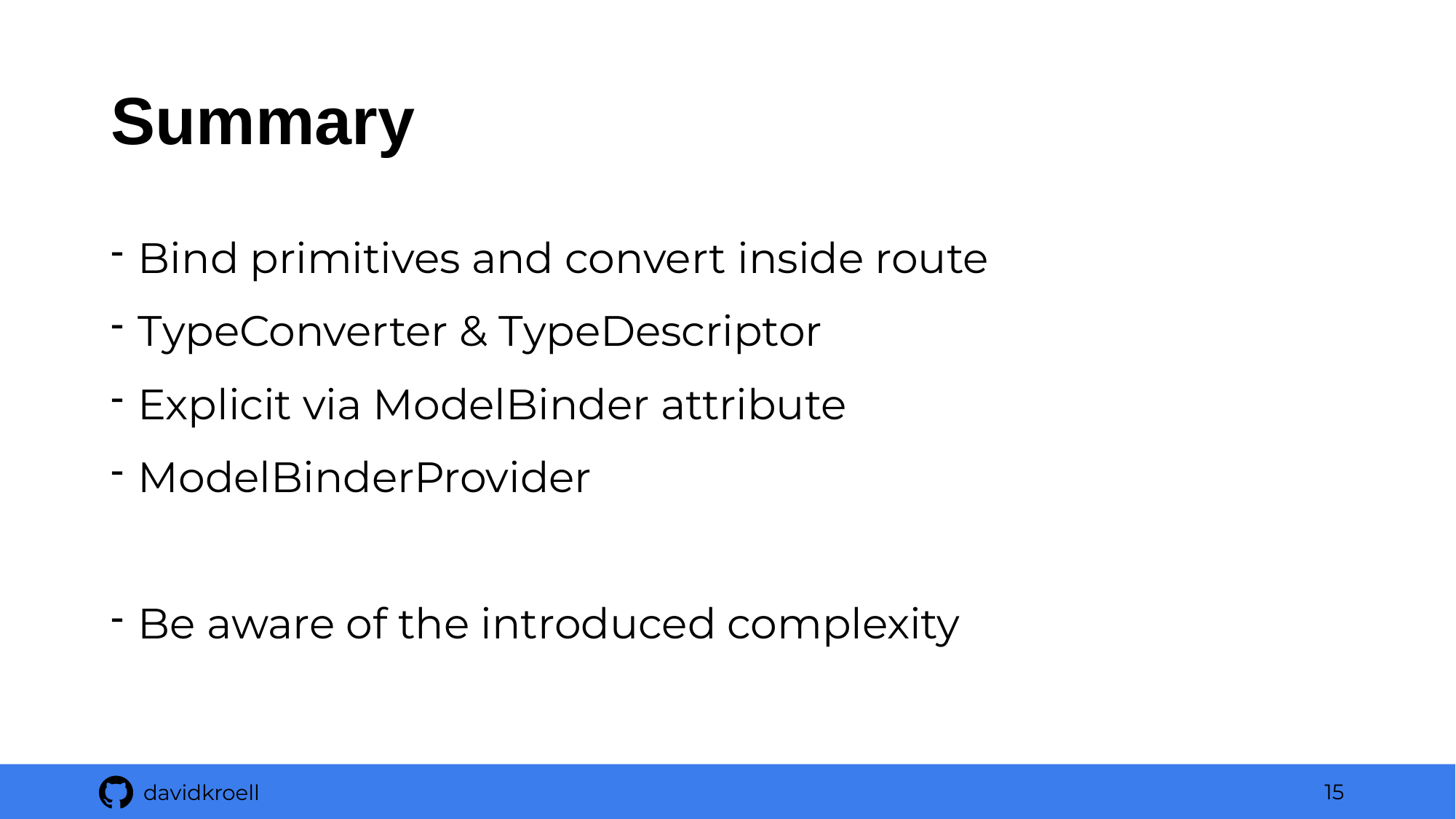

# Summary
Bind primitives and convert inside route
TypeConverter & TypeDescriptor
Explicit via ModelBinder attribute
ModelBinderProvider

Be aware of the introduced complexity
15